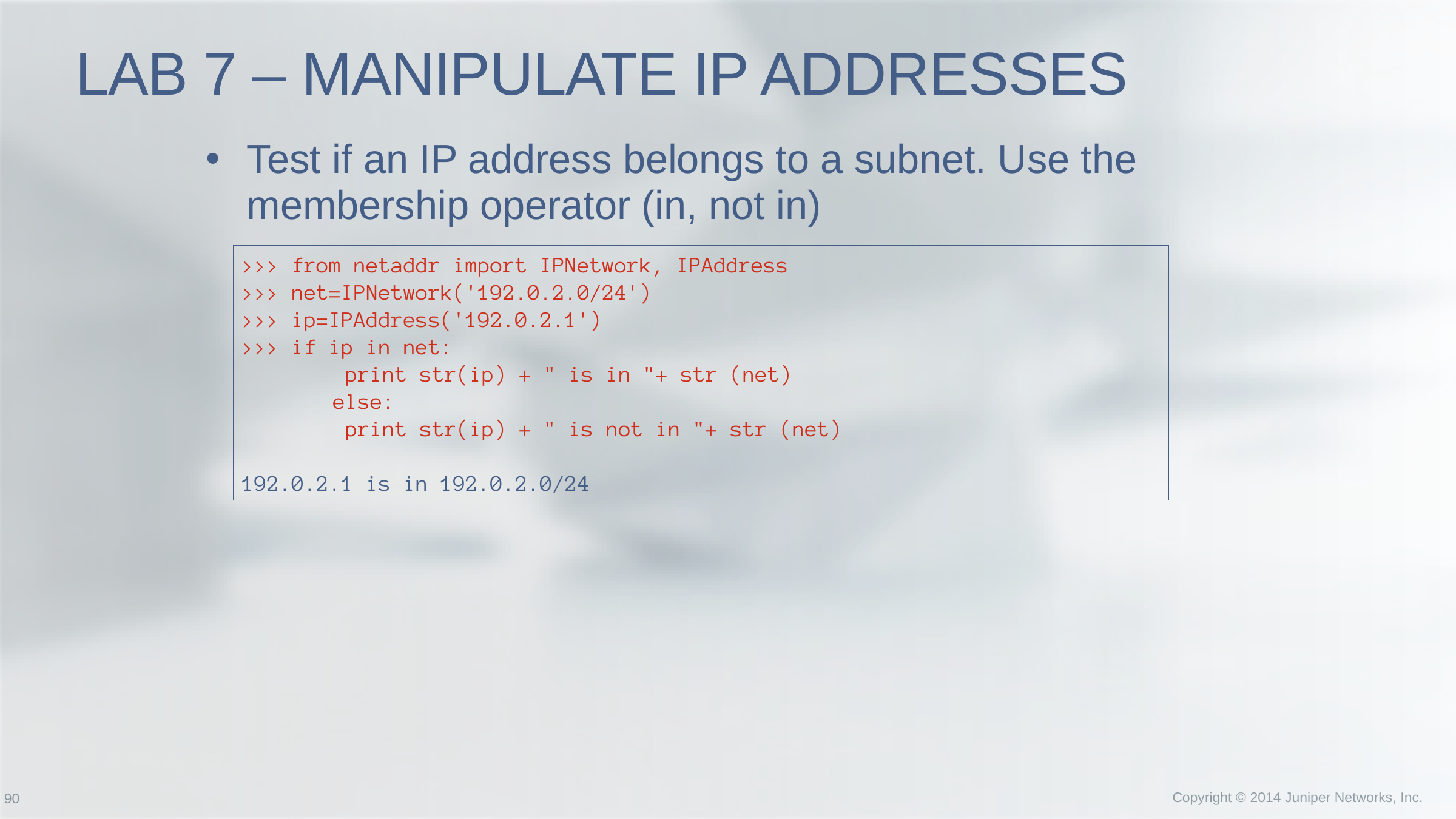

# LAB 7 – MANIPULATE IP ADDRESSES
Test if an IP address belongs to a subnet. Use the membership operator (in, not in)
>>> from netaddr import IPNetwork, IPAddress
>>> net=IPNetwork('192.0.2.0/24')
>>> ip=IPAddress('192.0.2.1')
>>> if ip in net:
	 print str(ip) + " is in "+ str (net)
	else:
	 print str(ip) + " is not in "+ str (net)

192.0.2.1 is in 192.0.2.0/24